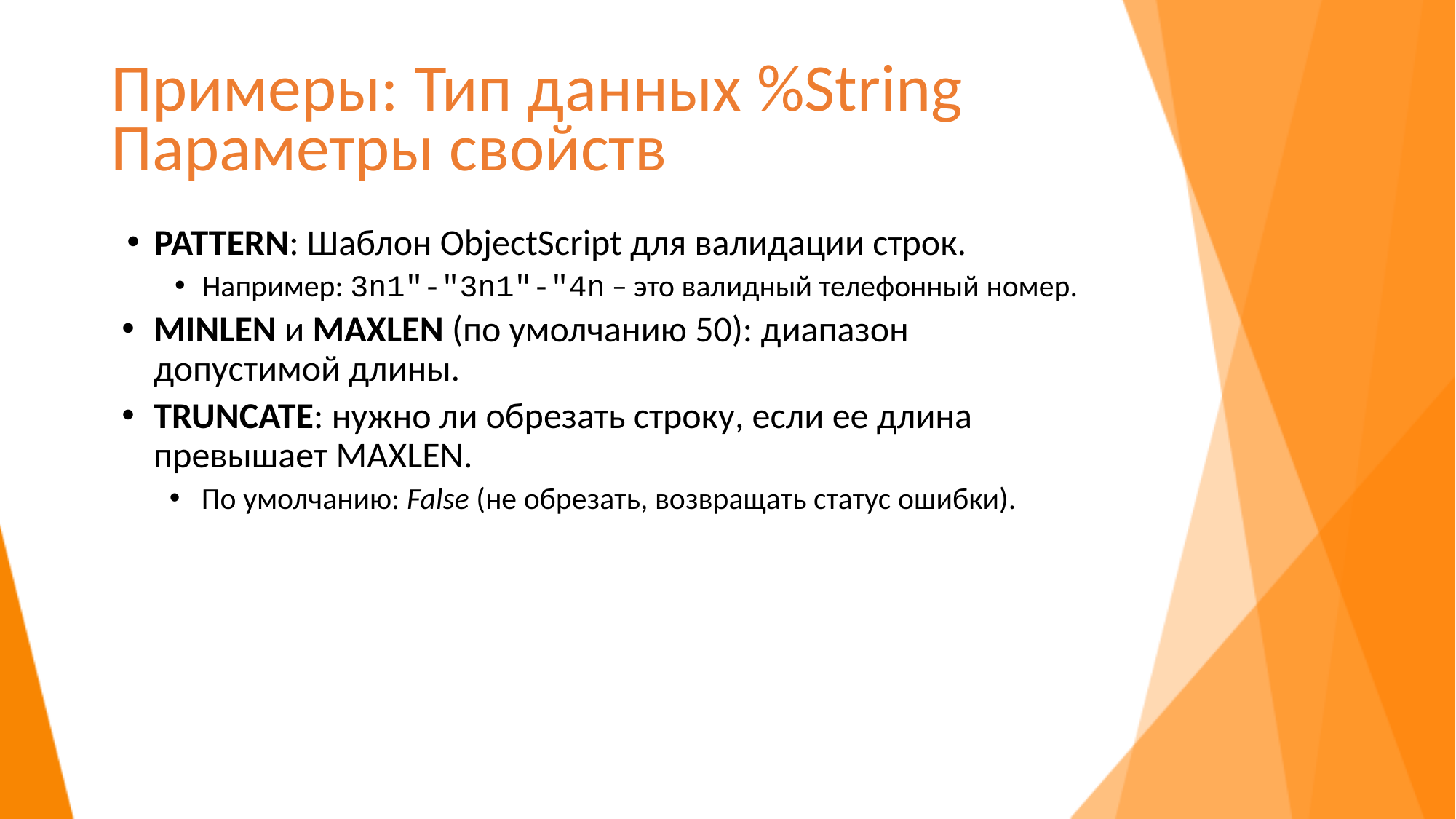

# Примеры: Тип данных %String Параметры свойств
PATTERN: Шаблон ObjectScript для валидации строк.
Например: 3n1"-"3n1"-"4n – это валидный телефонный номер.
MINLEN и MAXLEN (по умолчанию 50): диапазон допустимой длины.
TRUNCATE: нужно ли обрезать строку, если ее длина превышает MAXLEN.
По умолчанию: False (не обрезать, возвращать статус ошибки).